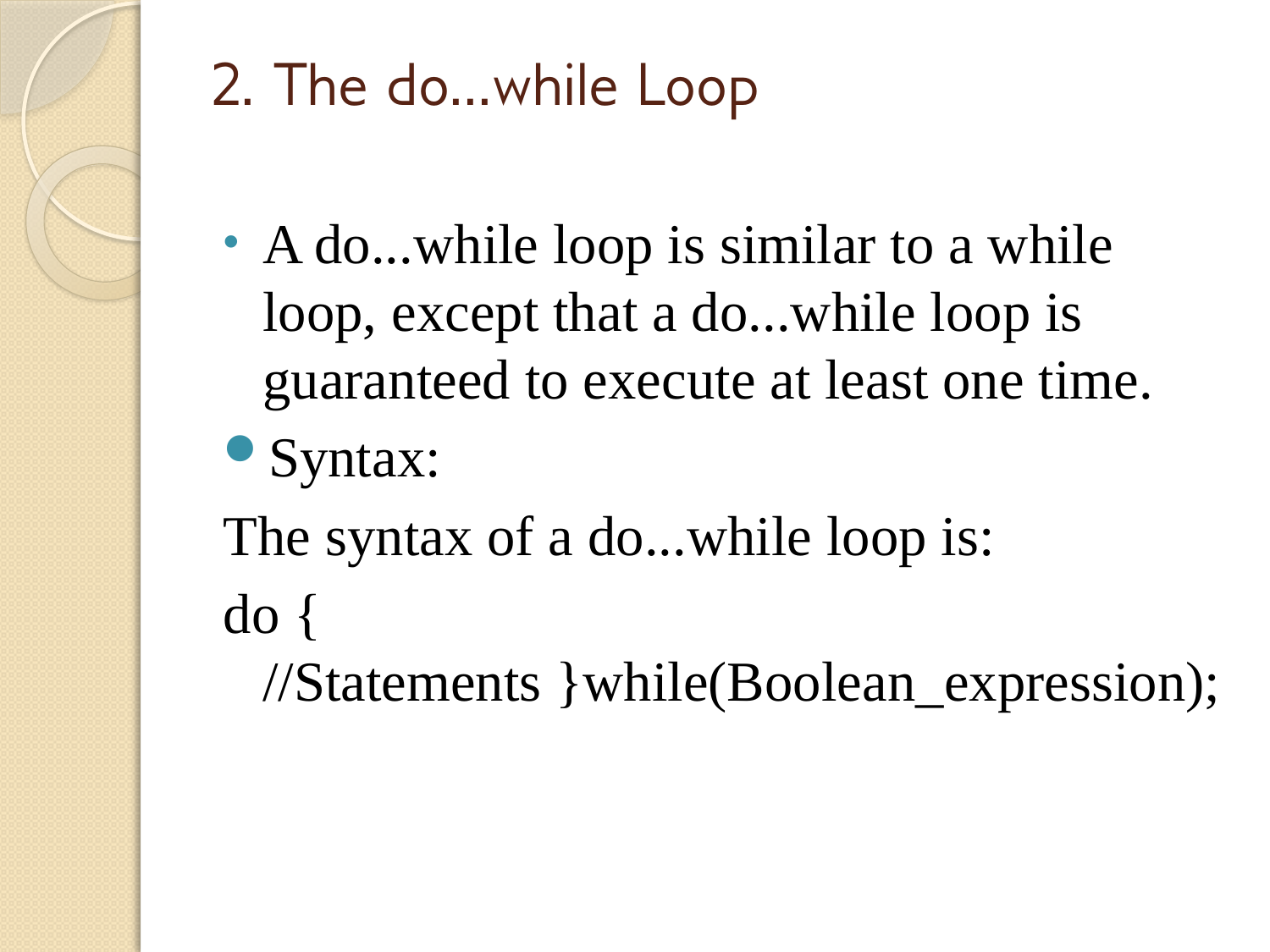

# 2. The do...while Loop
A do...while loop is similar to a while loop, except that a do...while loop is guaranteed to execute at least one time.
Syntax:
The syntax of a do...while loop is:
do { //Statements }while(Boolean_expression);